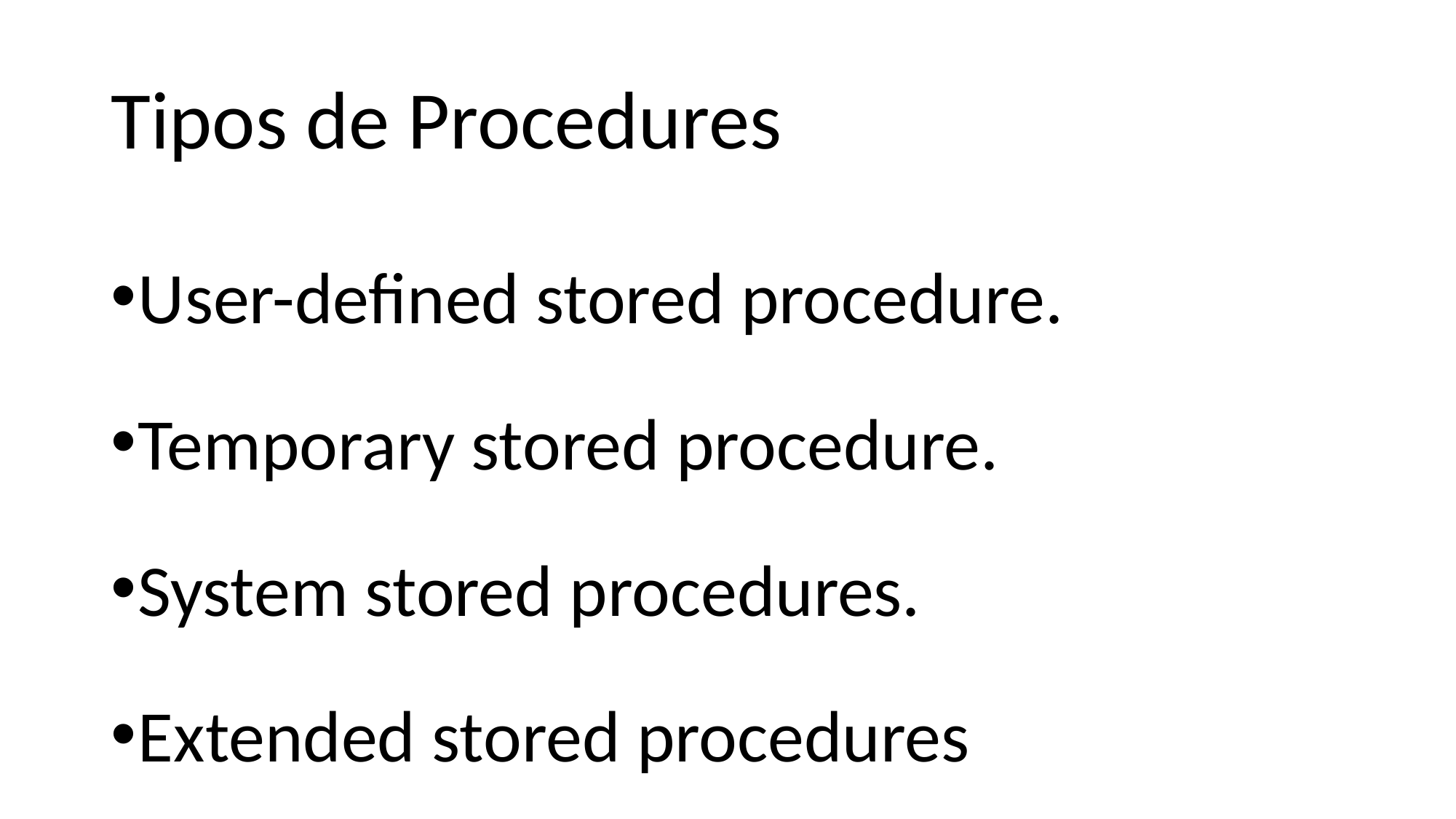

# Tipos de Procedures
User-defined stored procedure.
Temporary stored procedure.
System stored procedures.
Extended stored procedures